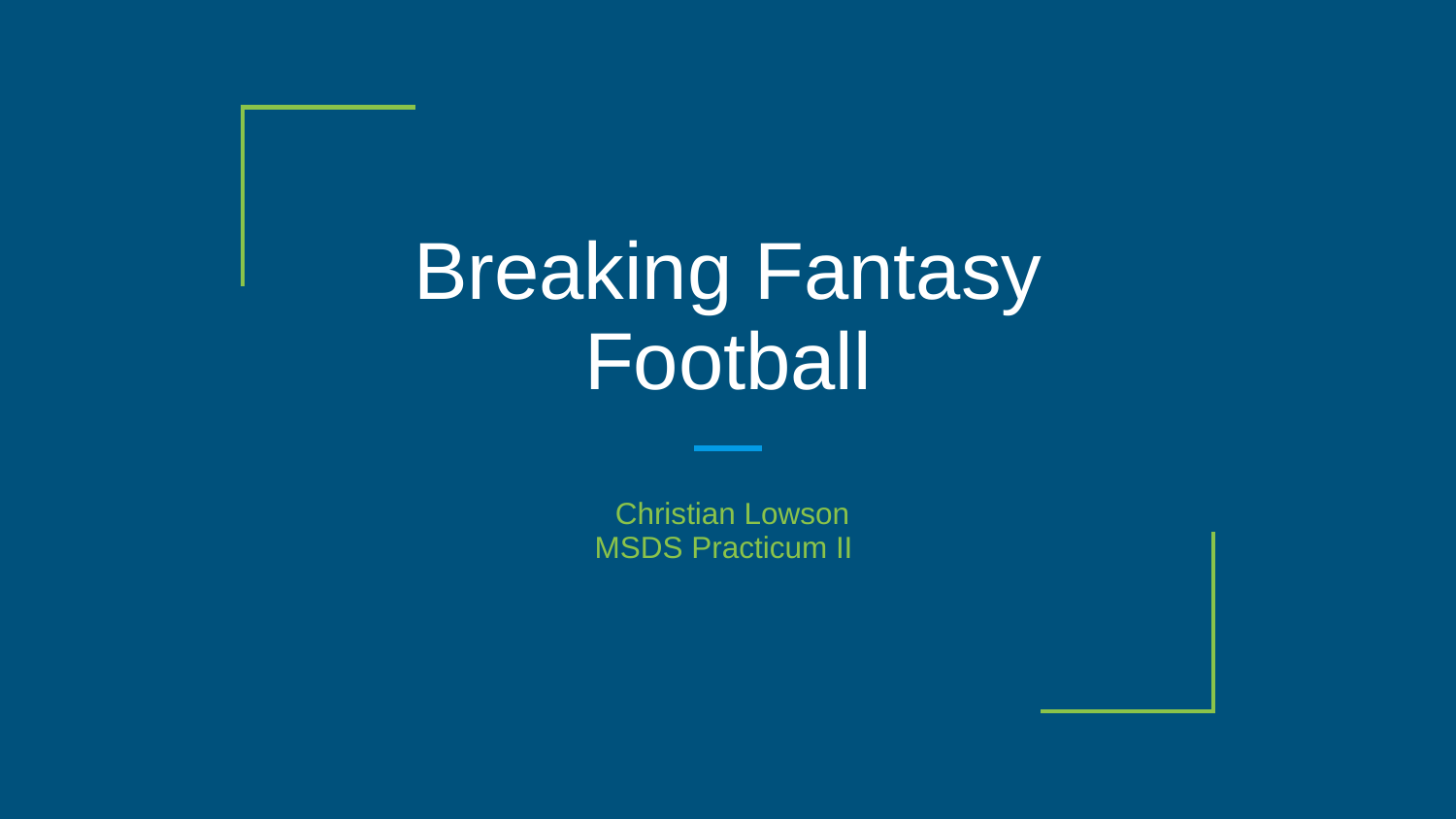

# Breaking Fantasy Football
 Christian Lowson
MSDS Practicum II